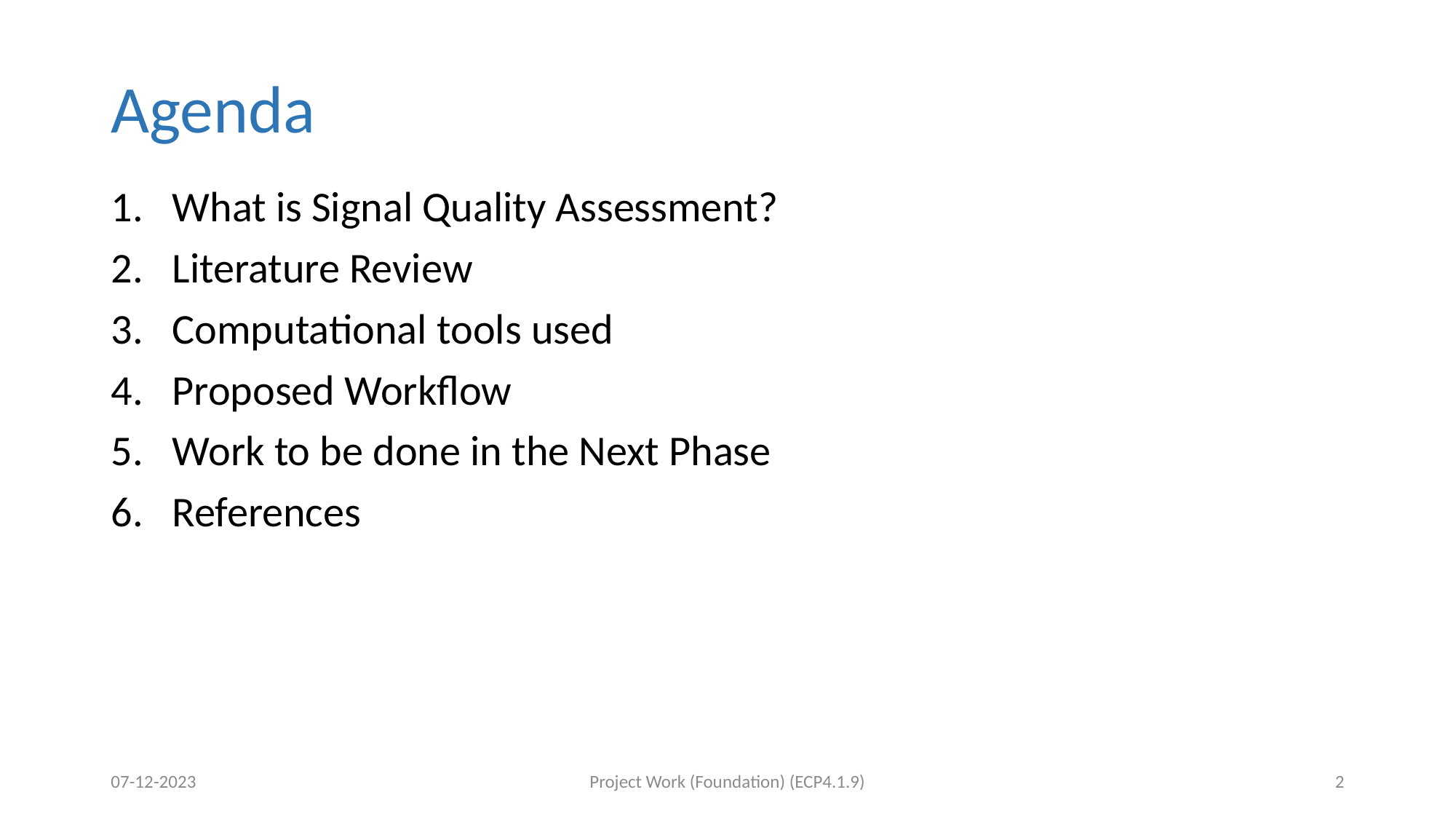

# Agenda
What is Signal Quality Assessment?
Literature Review
Computational tools used
Proposed Workflow
Work to be done in the Next Phase
References
07-12-2023
Project Work (Foundation) (ECP4.1.9)
2